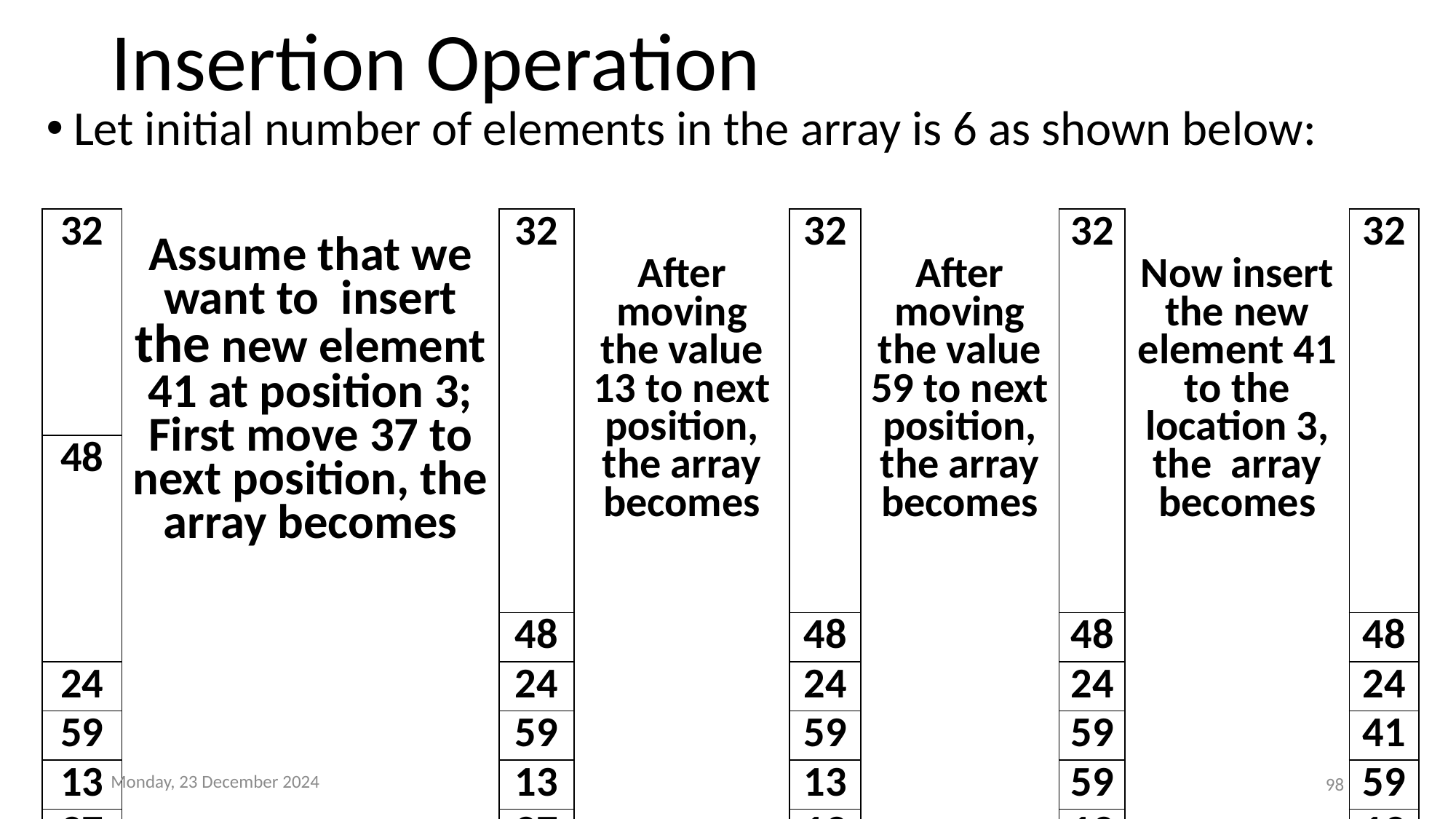

# Insertion Operation
Let initial number of elements in the array is 6 as shown below:
| 32 | Assume that we want to insert the new element 41 at position 3; First move 37 to next position, the array becomes | 32 | After moving the value 13 to next position, the array becomes | 32 | After moving the value 59 to next position, the array becomes | 32 | Now insert the new element 41 to the location 3, the array becomes | 32 |
| --- | --- | --- | --- | --- | --- | --- | --- | --- |
| 48 |  |  |  |  |  |  |  |  |
|  |  | 48 |  | 48 |  | 48 |  | 48 |
| 24 |  | 24 |  | 24 |  | 24 |  | 24 |
| 59 |  | 59 |  | 59 |  | 59 |  | 41 |
| 13 |  | 13 |  | 13 |  | 59 |  | 59 |
| 37 |  | 37 |  | 13 |  | 13 |  | 13 |
|  |  | 37 |  | 37 |  | 37 |  | 37 |
|  |  |  |  |  |  |  |  |  |
|  |  |  |  |  |  |  |  |  |
|  |  |  |  |  |  |  |  |  |
Monday, 23 December 2024
98